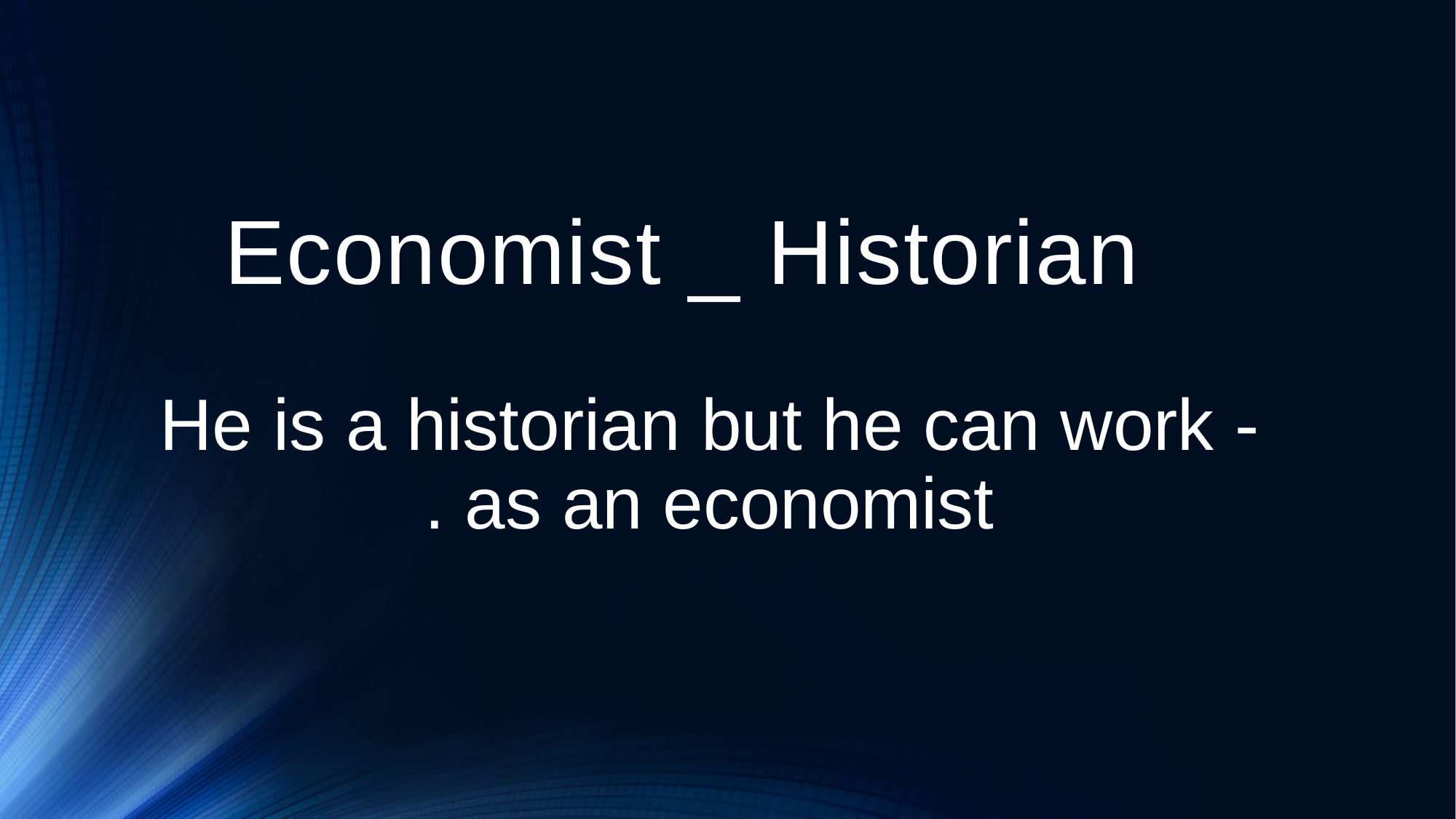

# Economist _ Historian
- He is a historian but he can work as an economist .